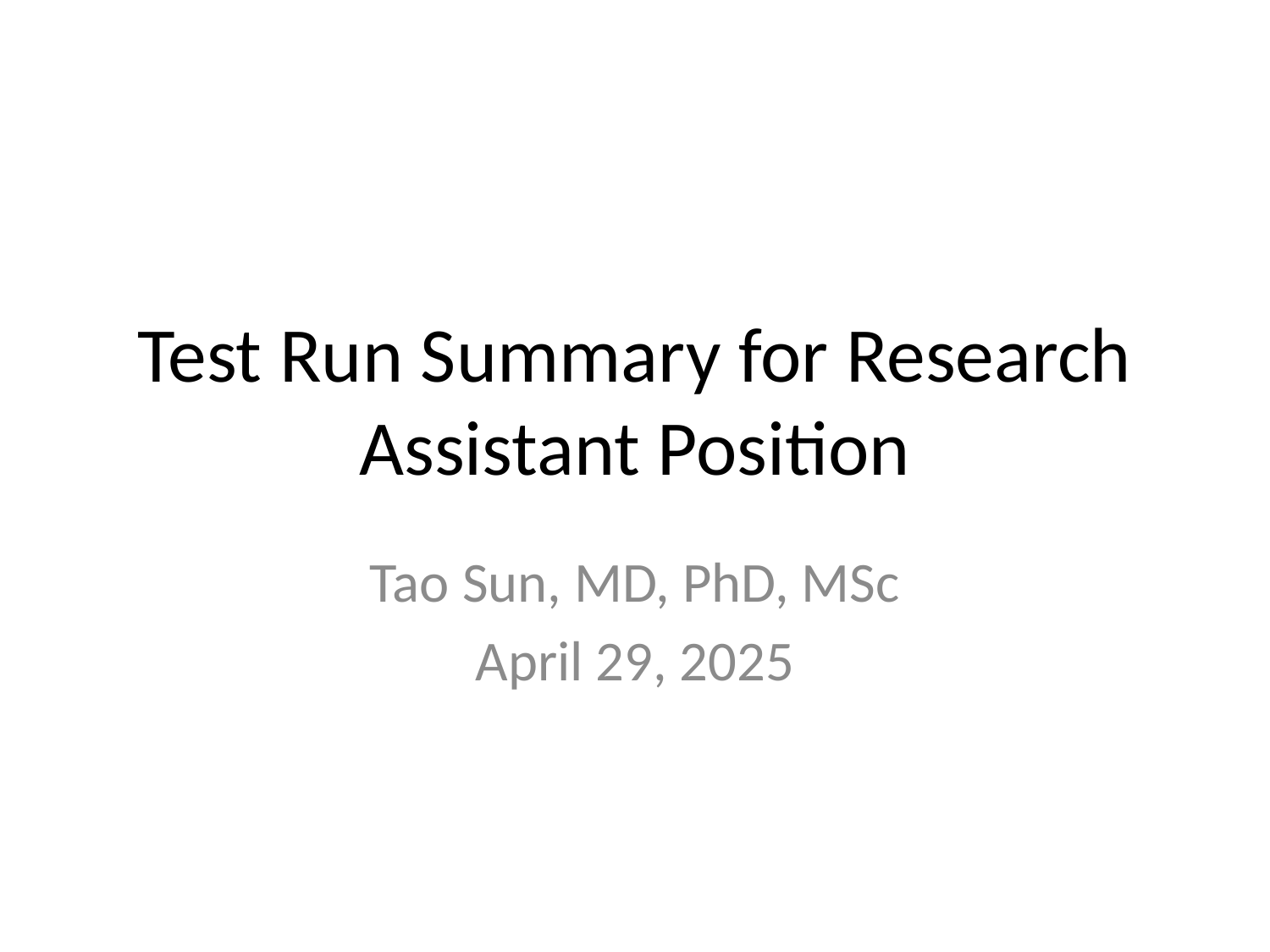

# Test Run Summary for Research Assistant Position
Tao Sun, MD, PhD, MSc
April 29, 2025